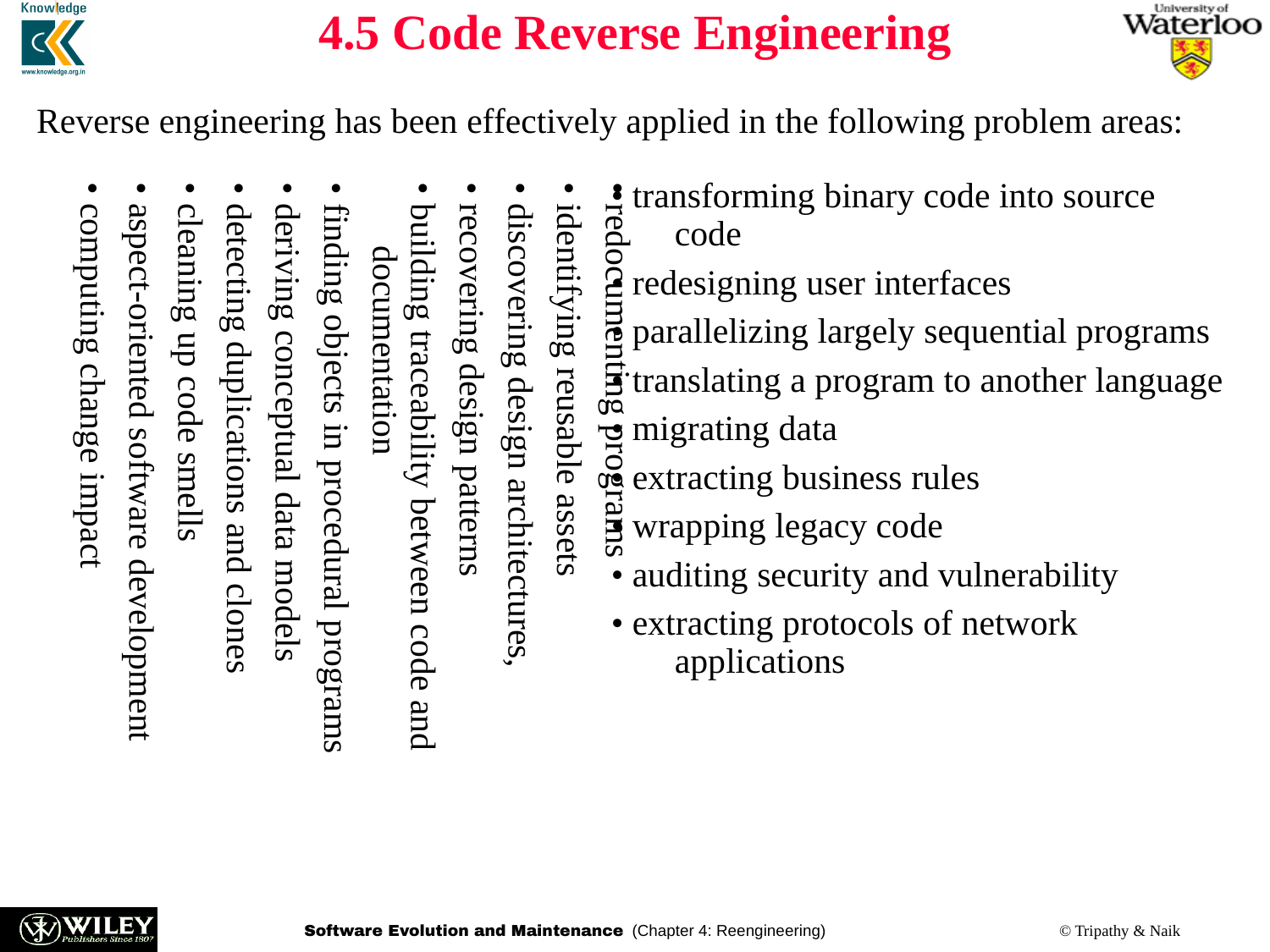

4.5 Code Reverse Engineering
Reverse engineering has been effectively applied in the following problem areas:
• redocumenting programs
• identifying reusable assets
• discovering design architectures,
• recovering design patterns
• building traceability between code and documentation
• finding objects in procedural programs
• deriving conceptual data models
• detecting duplications and clones
• cleaning up code smells
• aspect-oriented software development
• computing change impact

• transforming binary code into source code
• redesigning user interfaces
• parallelizing largely sequential programs
• translating a program to another language
• migrating data
• extracting business rules
• wrapping legacy code
• auditing security and vulnerability
• extracting protocols of network applications